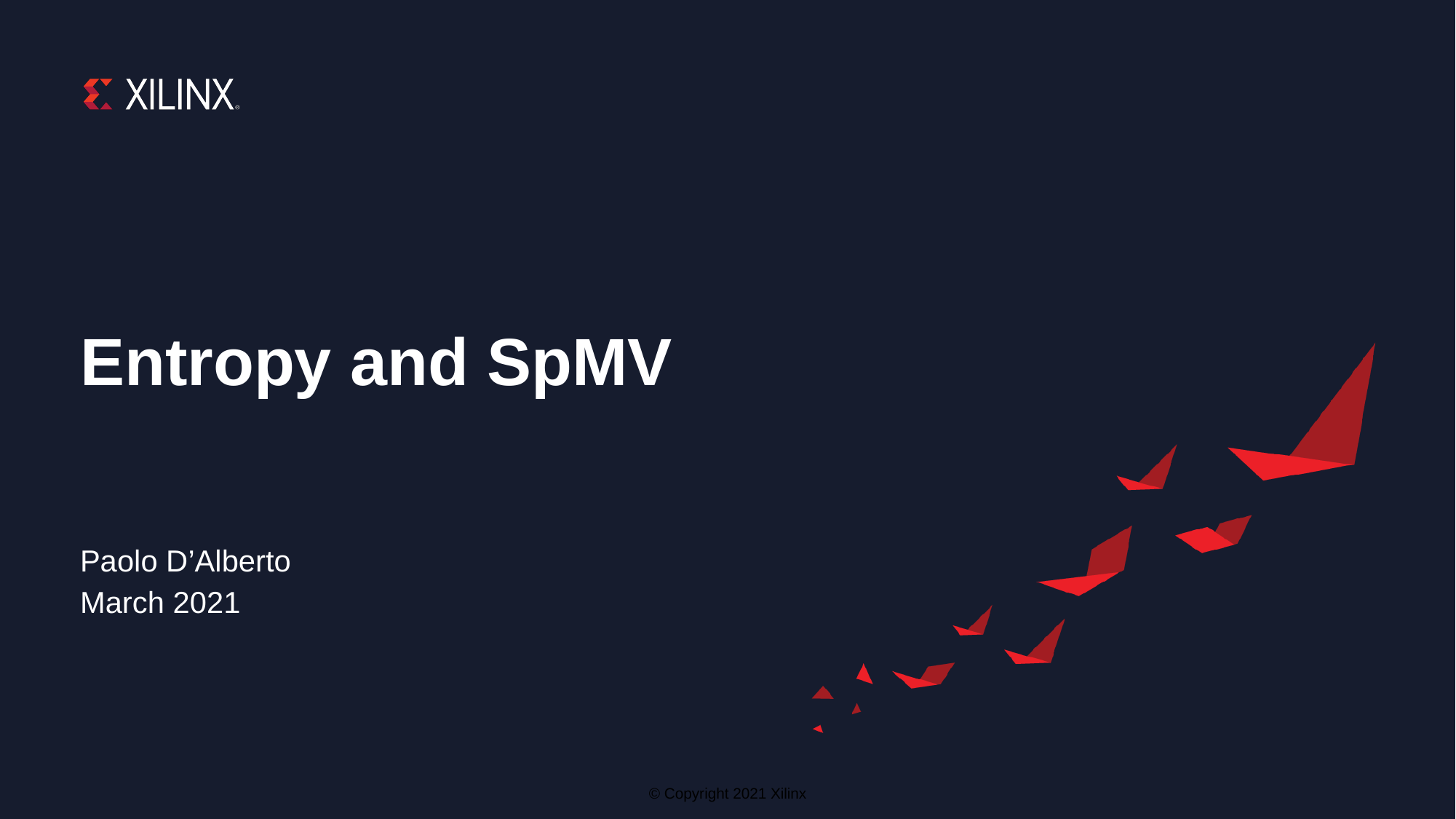

# Entropy and SpMV
Paolo D’Alberto
March 2021